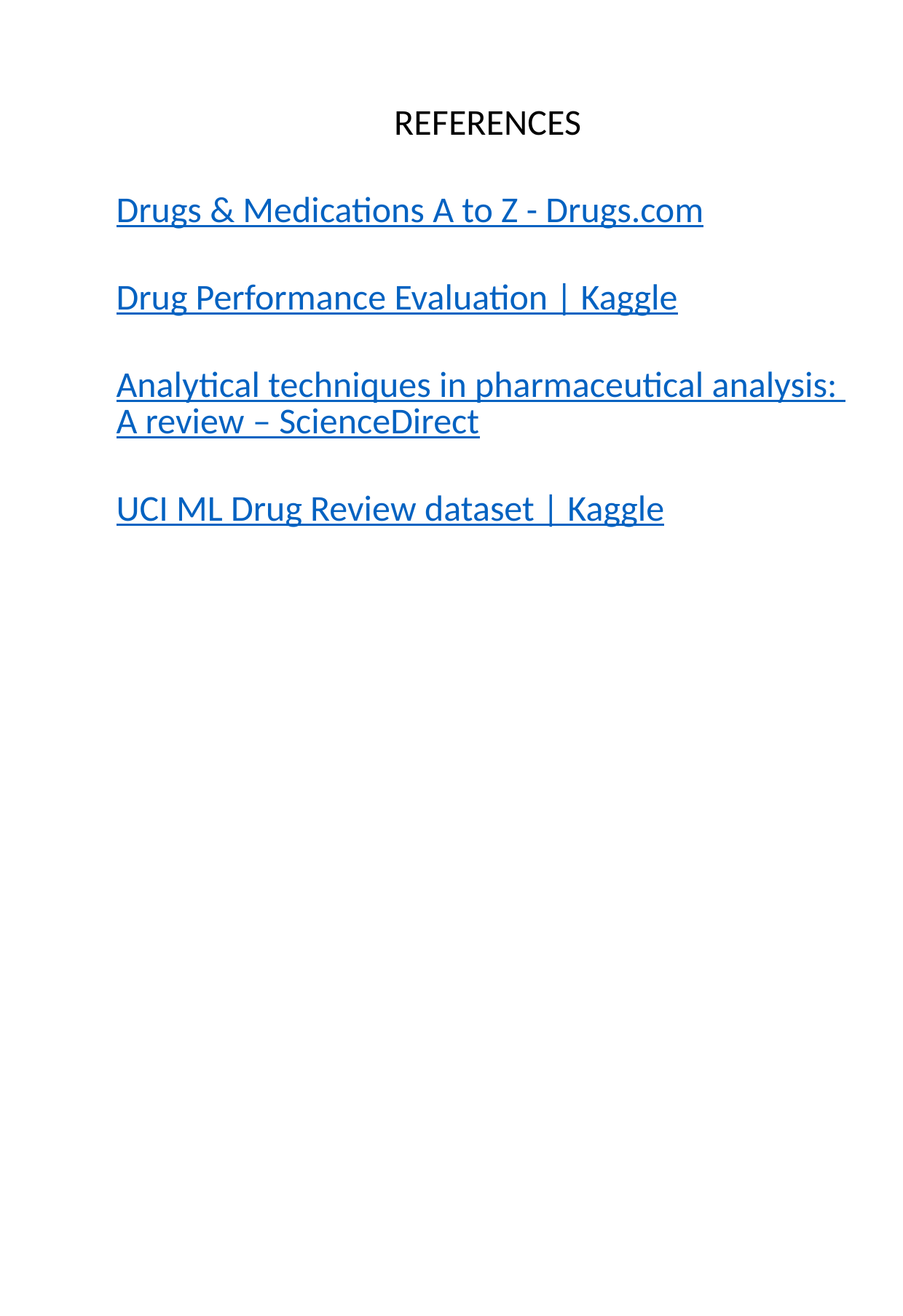

REFERENCES

Drugs & Medications A to Z - Drugs.com

Drug Performance Evaluation | Kaggle

Analytical techniques in pharmaceutical analysis: A review – ScienceDirect

UCI ML Drug Review dataset | Kaggle